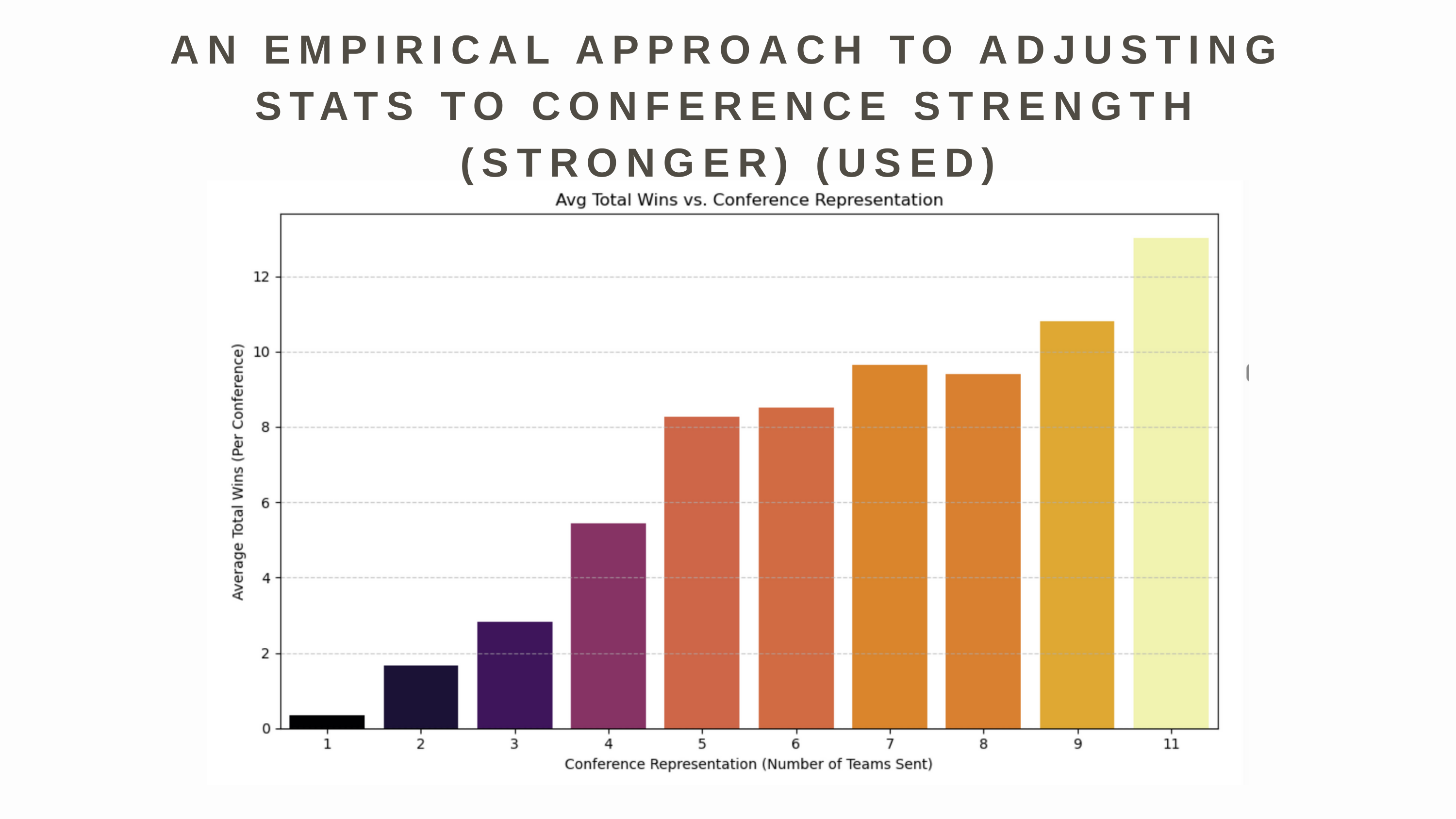

AN EMPIRICAL APPROACH TO ADJUSTING STATS TO CONFERENCE STRENGTH (STRONGER) (USED)